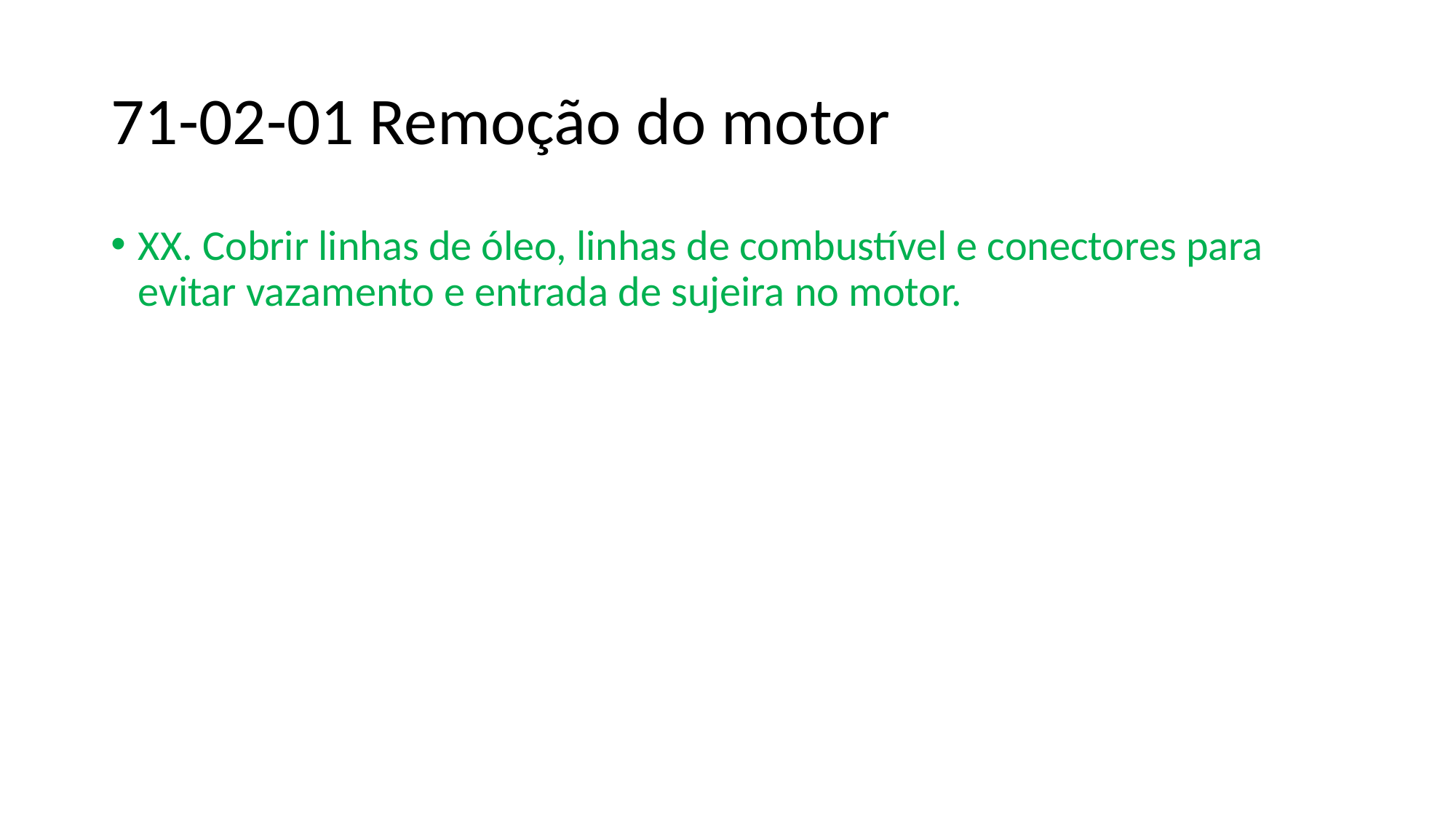

# 71-02-01 Remoção do motor
XX. Cobrir linhas de óleo, linhas de combustível e conectores para evitar vazamento e entrada de sujeira no motor.